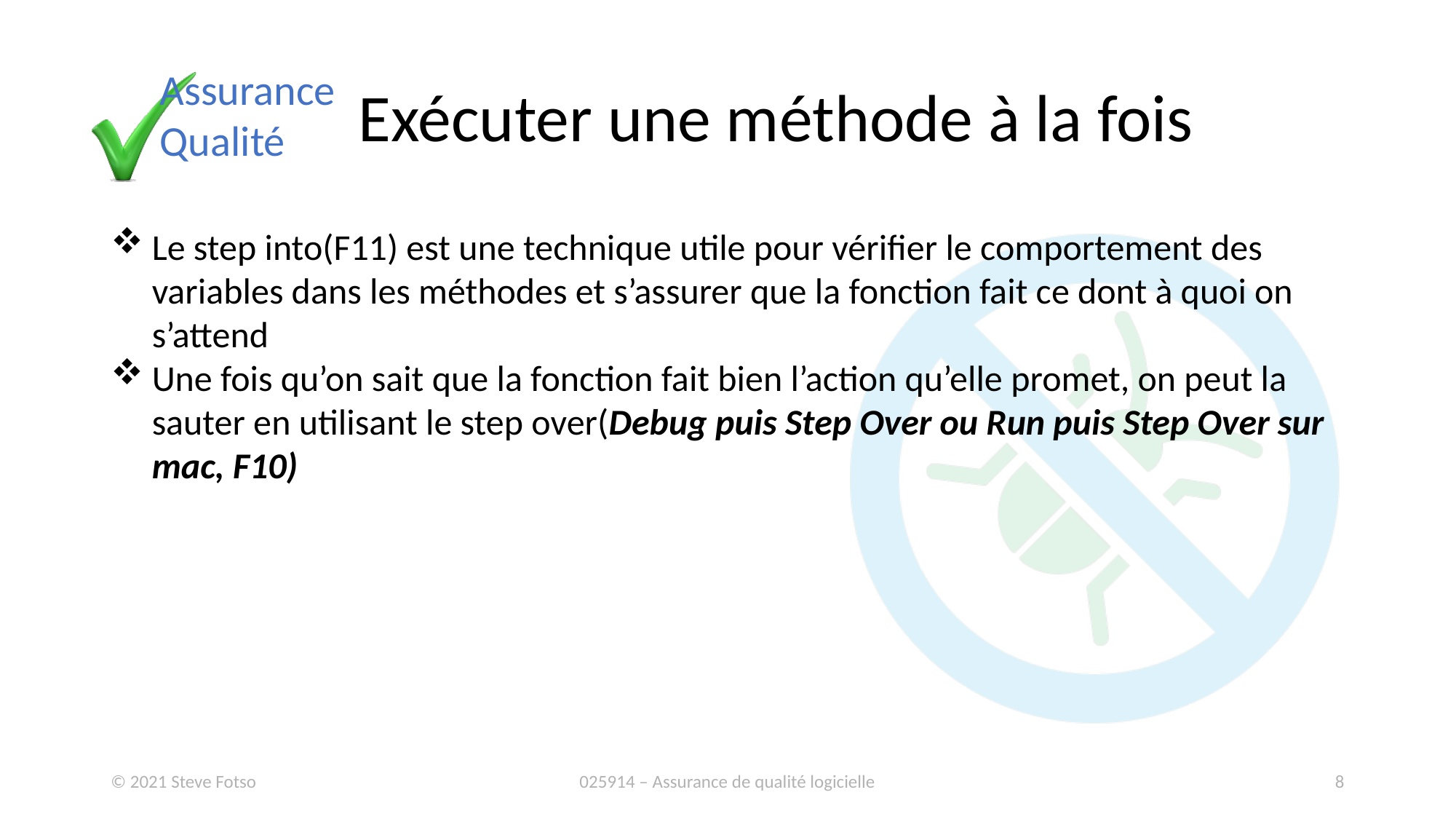

# Exécuter une méthode à la fois
Le step into(F11) est une technique utile pour vérifier le comportement des variables dans les méthodes et s’assurer que la fonction fait ce dont à quoi on s’attend
Une fois qu’on sait que la fonction fait bien l’action qu’elle promet, on peut la sauter en utilisant le step over(Debug puis Step Over ou Run puis Step Over sur mac, F10)

© 2021 Steve Fotso
025914 – Assurance de qualité logicielle
8